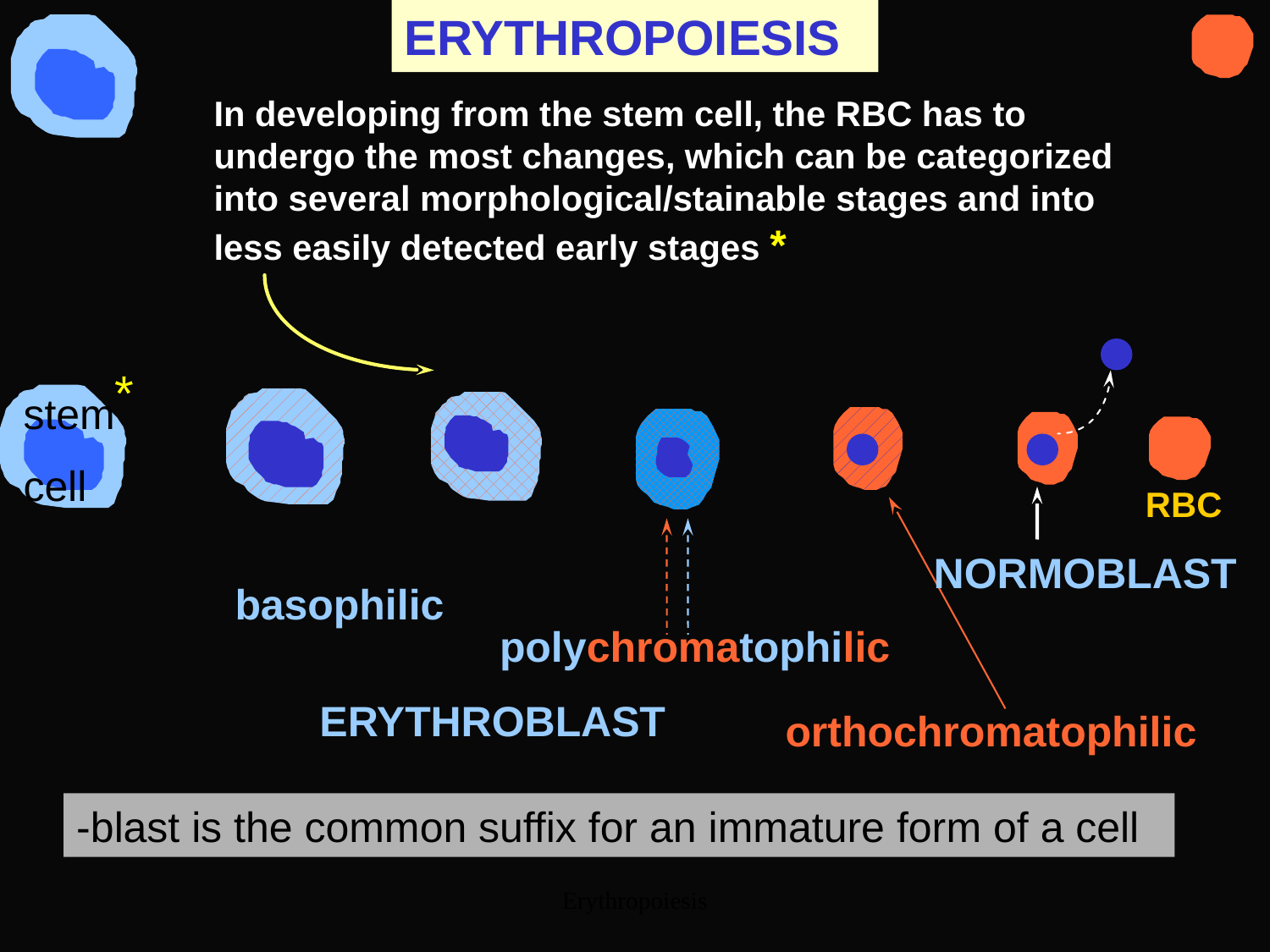

ERYTHROPOIESIS

In developing from the stem cell, the RBC has to undergo the most changes, which can be categorized into several morphological/stainable stages and into less easily detected early stages *

*

stem
cell

RBC

NORMOBLAST
basophilic
polychromatophilic
ERYTHROBLAST
orthochromatophilic
-blast is the common suffix for an immature form of a cell

Erythropoiesis
23